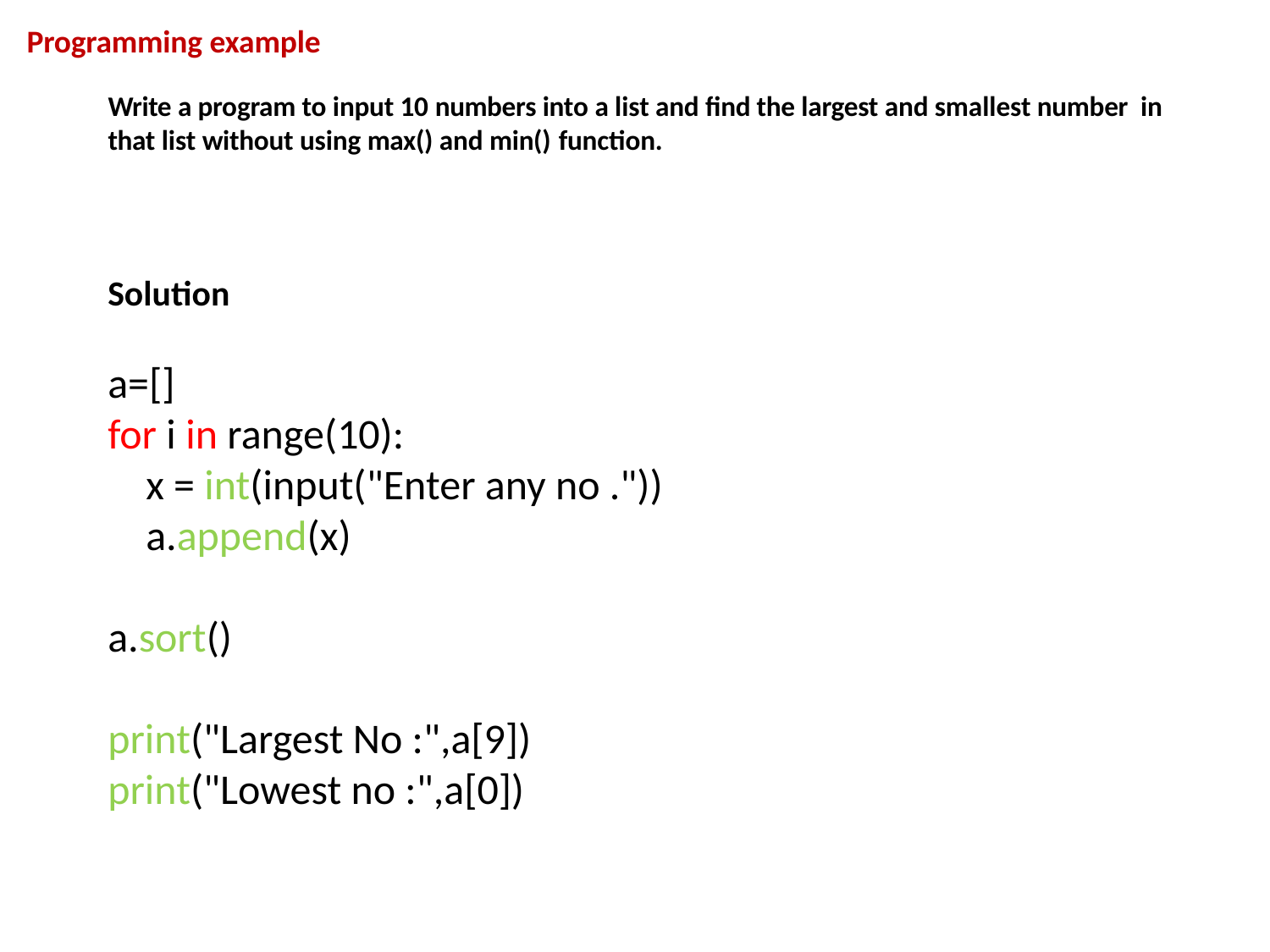

# Programming example
Write a program to input 10 numbers into a list and find the largest and smallest number  in that list without using max() and min() function.
Solution

a=[]
for i in range(10):
    x = int(input("Enter any no ."))
    a.append(x)

a.sort()

print("Largest No :",a[9])
print("Lowest no :",a[0])